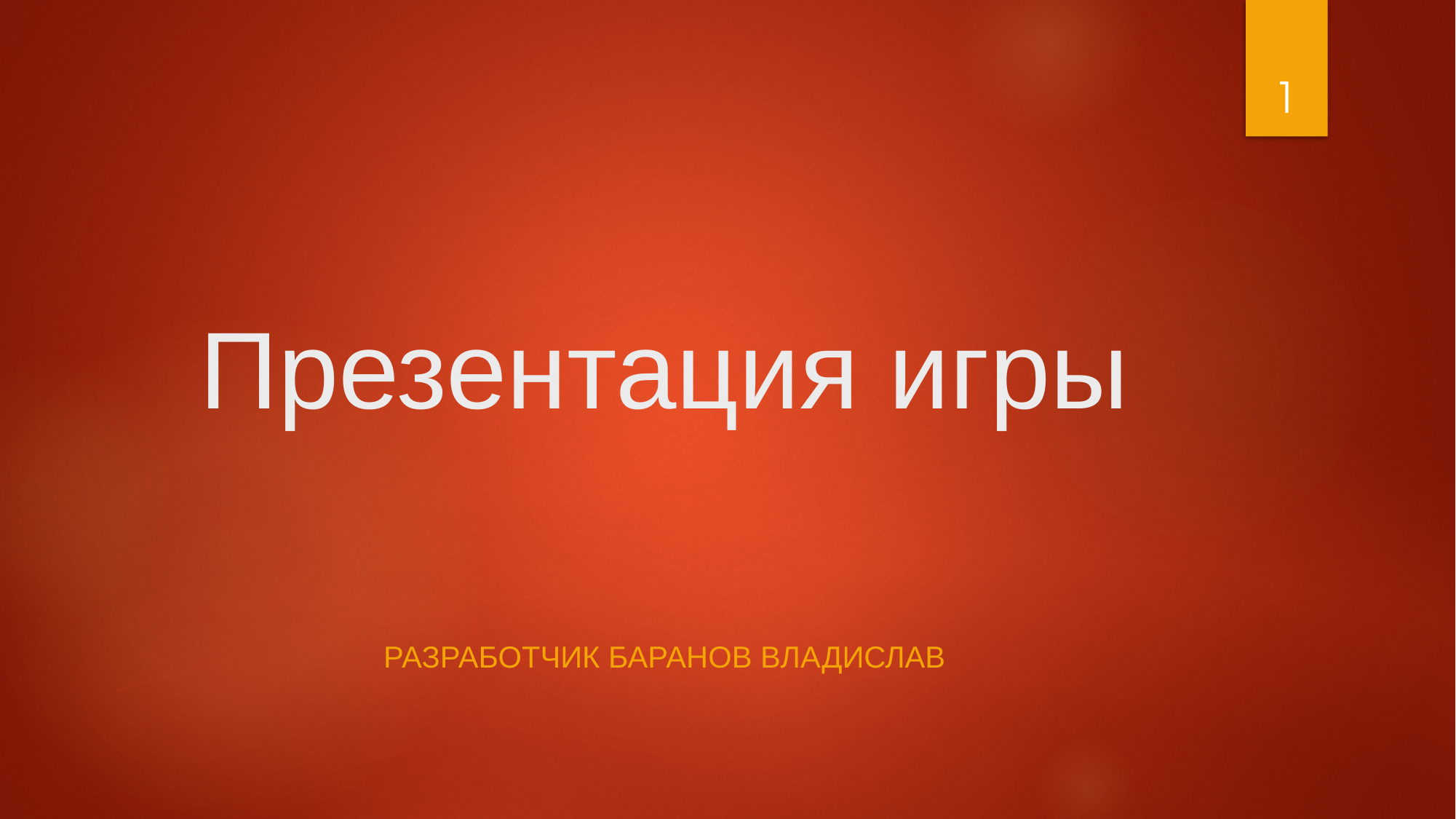

1
# Презентация игры
Разработчик Баранов Владислав